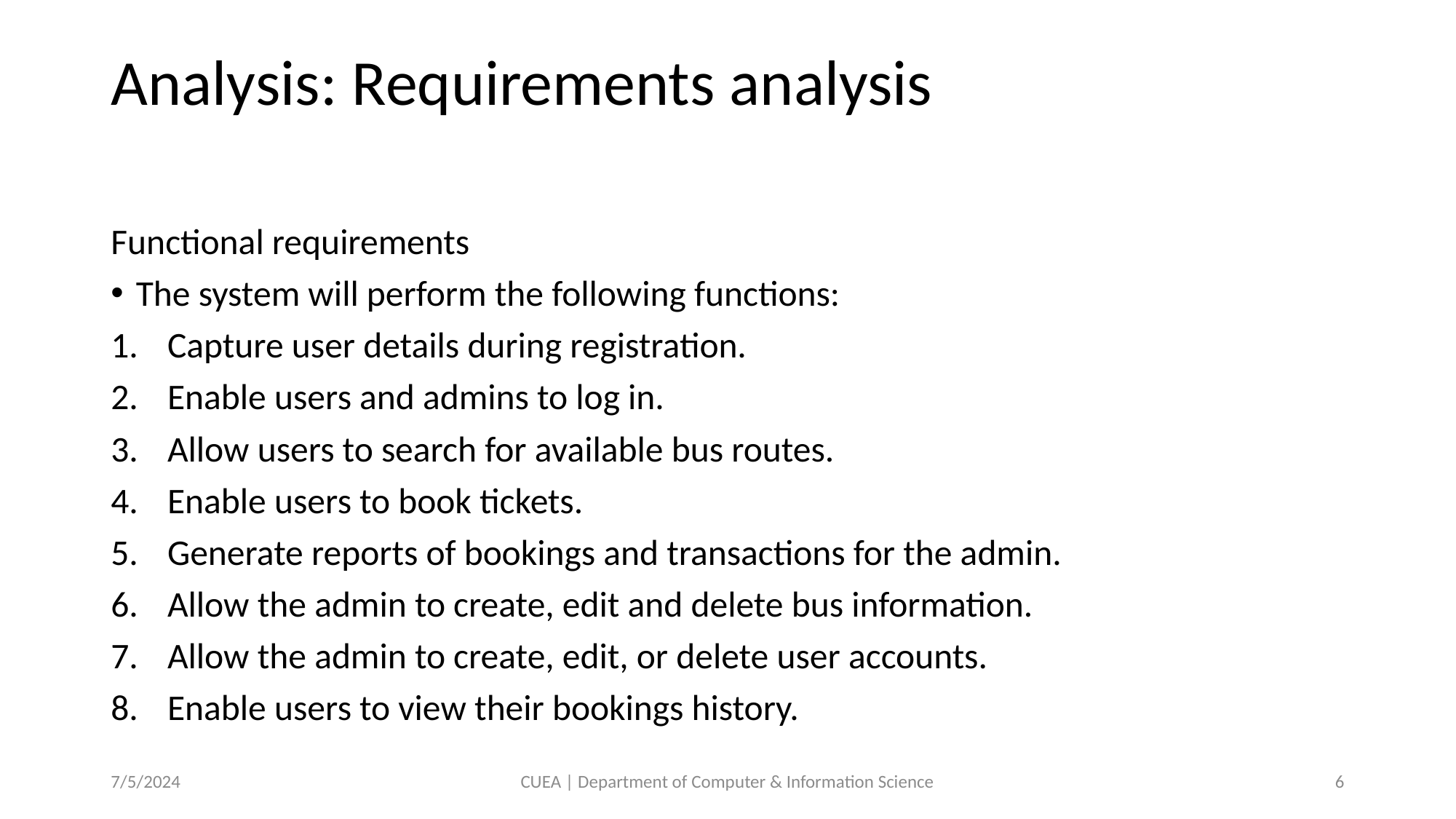

# Analysis: Requirements analysis
Functional requirements
The system will perform the following functions:
Capture user details during registration.
Enable users and admins to log in.
Allow users to search for available bus routes.
Enable users to book tickets.
Generate reports of bookings and transactions for the admin.
Allow the admin to create, edit and delete bus information.
Allow the admin to create, edit, or delete user accounts.
Enable users to view their bookings history.

7/5/2024
CUEA | Department of Computer & Information Science
6